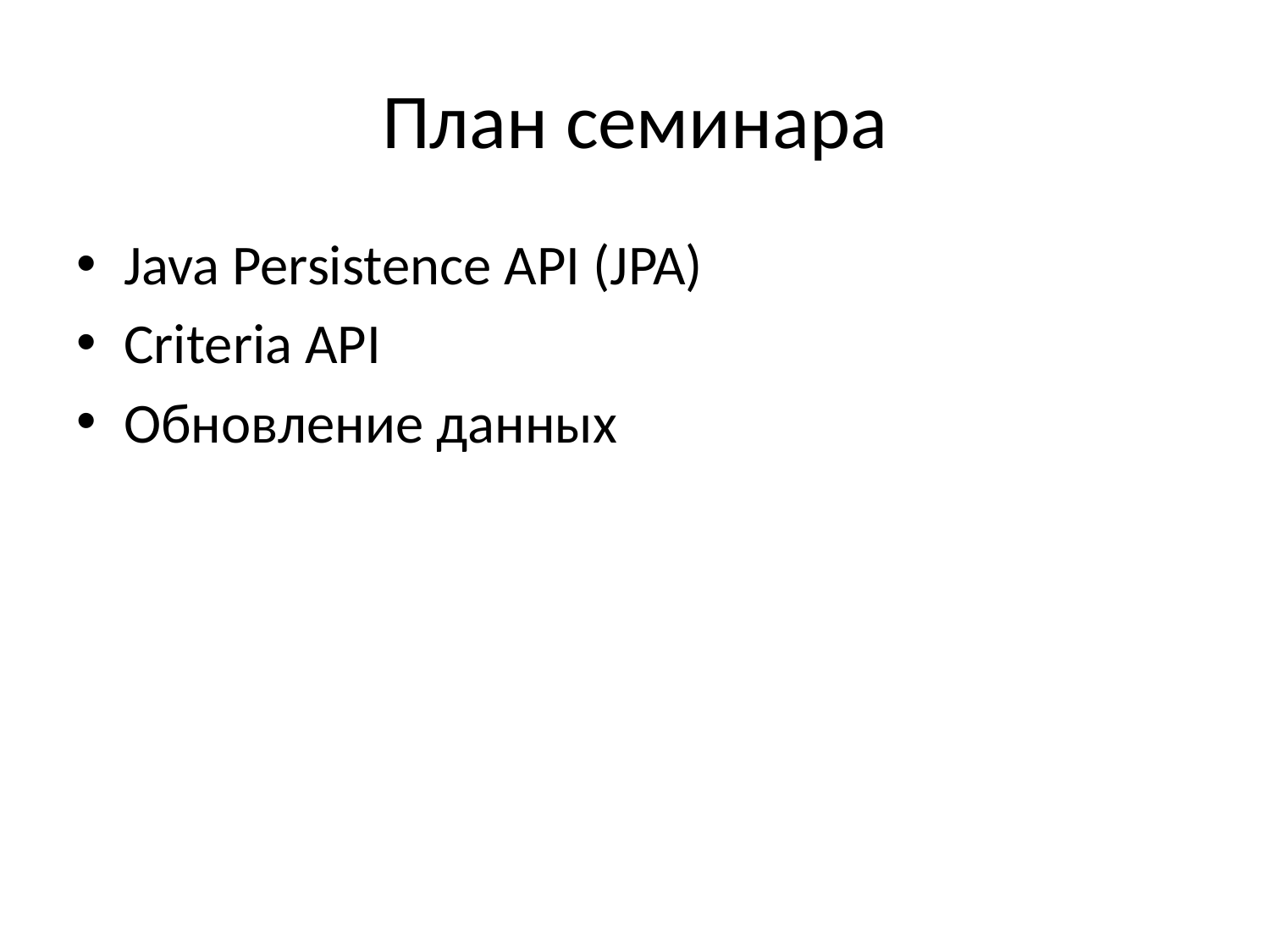

# План семинара
Java Persistence API (JPA)
Criteria API
Обновление данных